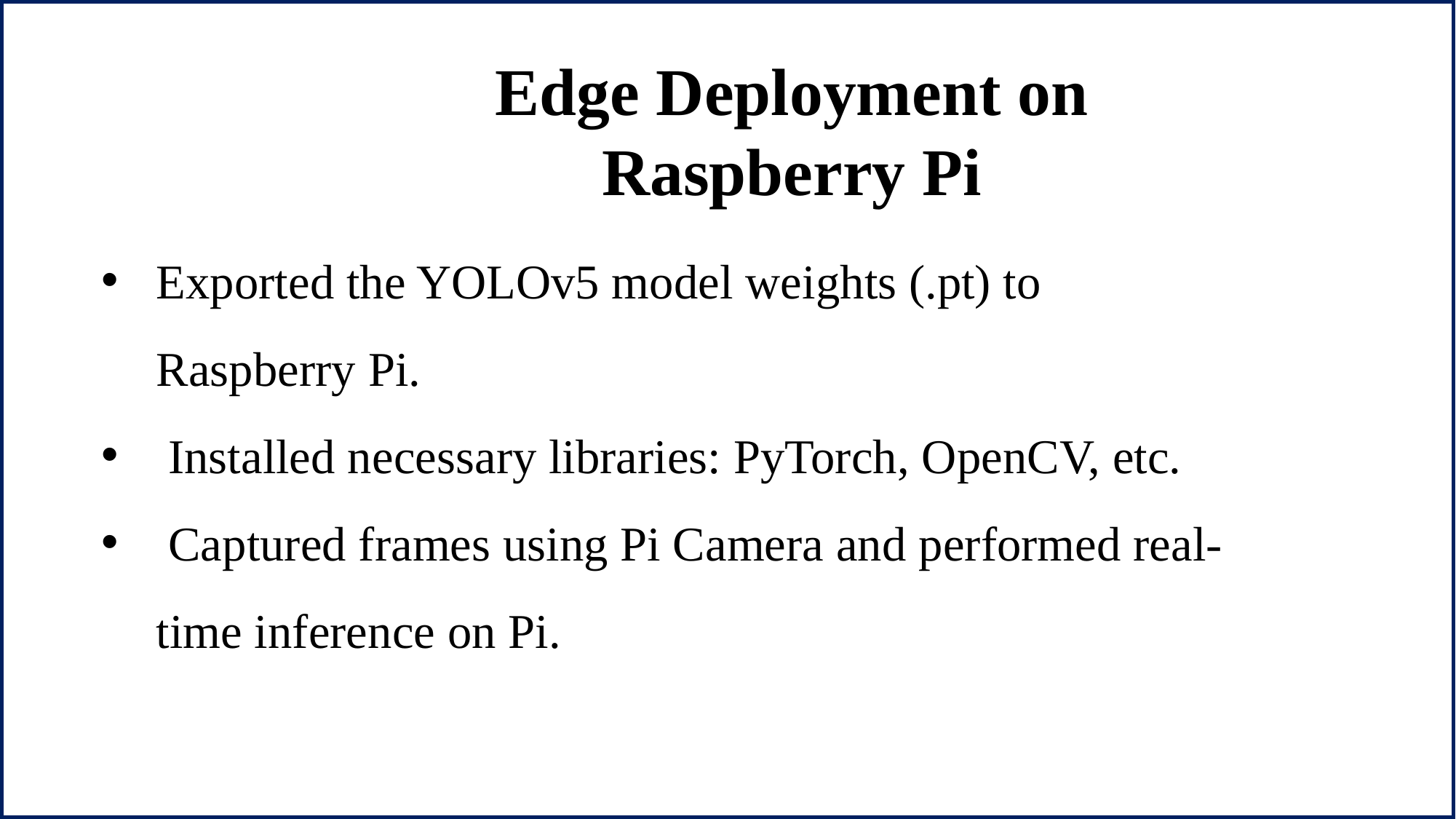

Edge Deployment on Raspberry Pi
Exported the YOLOv5 model weights (.pt) to Raspberry Pi.
 Installed necessary libraries: PyTorch, OpenCV, etc.
 Captured frames using Pi Camera and performed real-time inference on Pi.